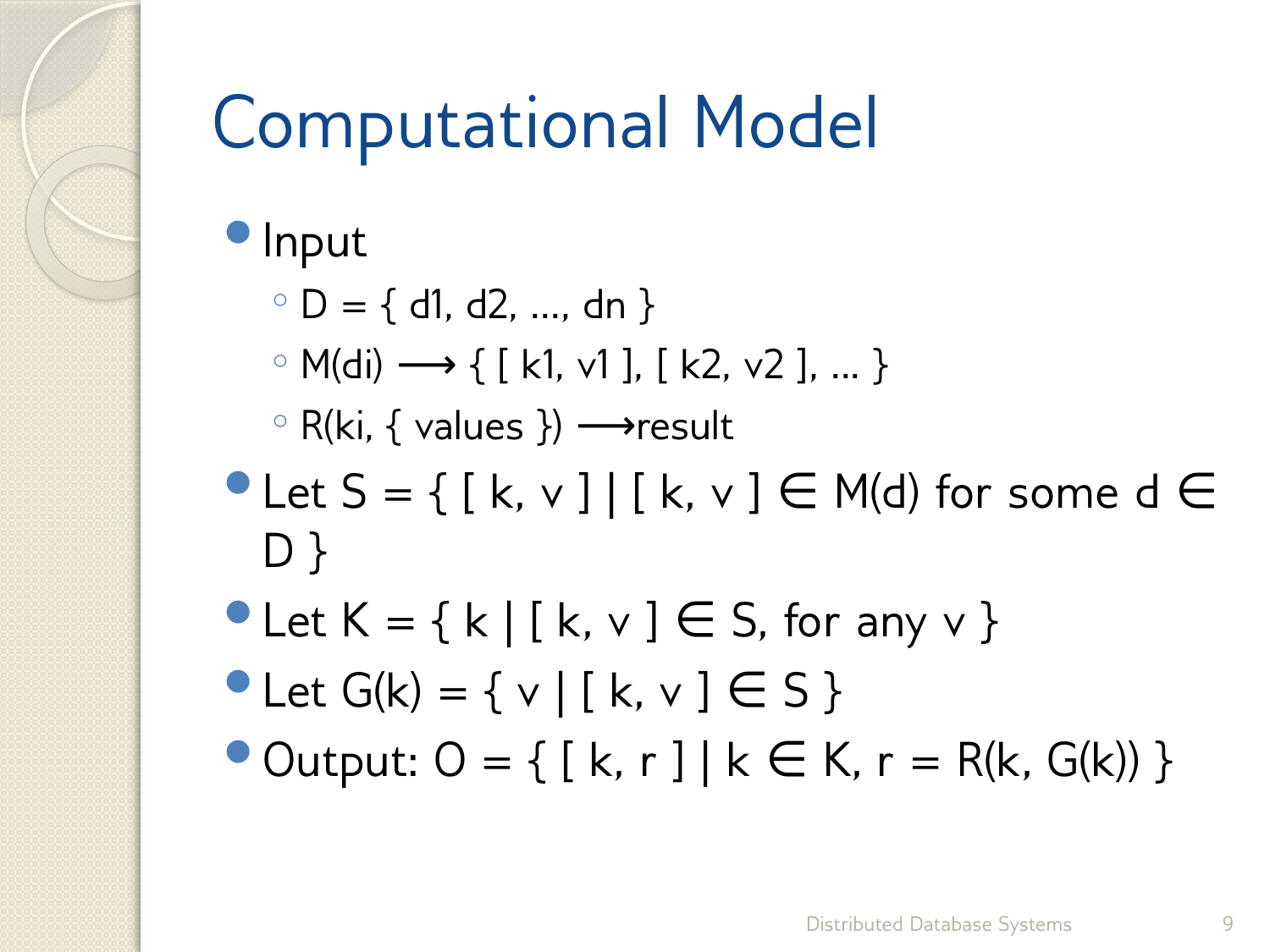

# Computational Model
Input
D = { d1, d2, ..., dn }
M(di) ⟶ { [ k1, v1 ], [ k2, v2 ], ... }
R(ki, { values }) ⟶result
Let S = { [ k, v ] | [ k, v ] ∈ M(d) for some d ∈ D }
Let K = { k | [ k, v ] ∈ S, for any v }
Let G(k) = { v | [ k, v ] ∈ S }
Output: O = { [ k, r ] | k ∈ K, r = R(k, G(k)) }
Distributed Database Systems
9